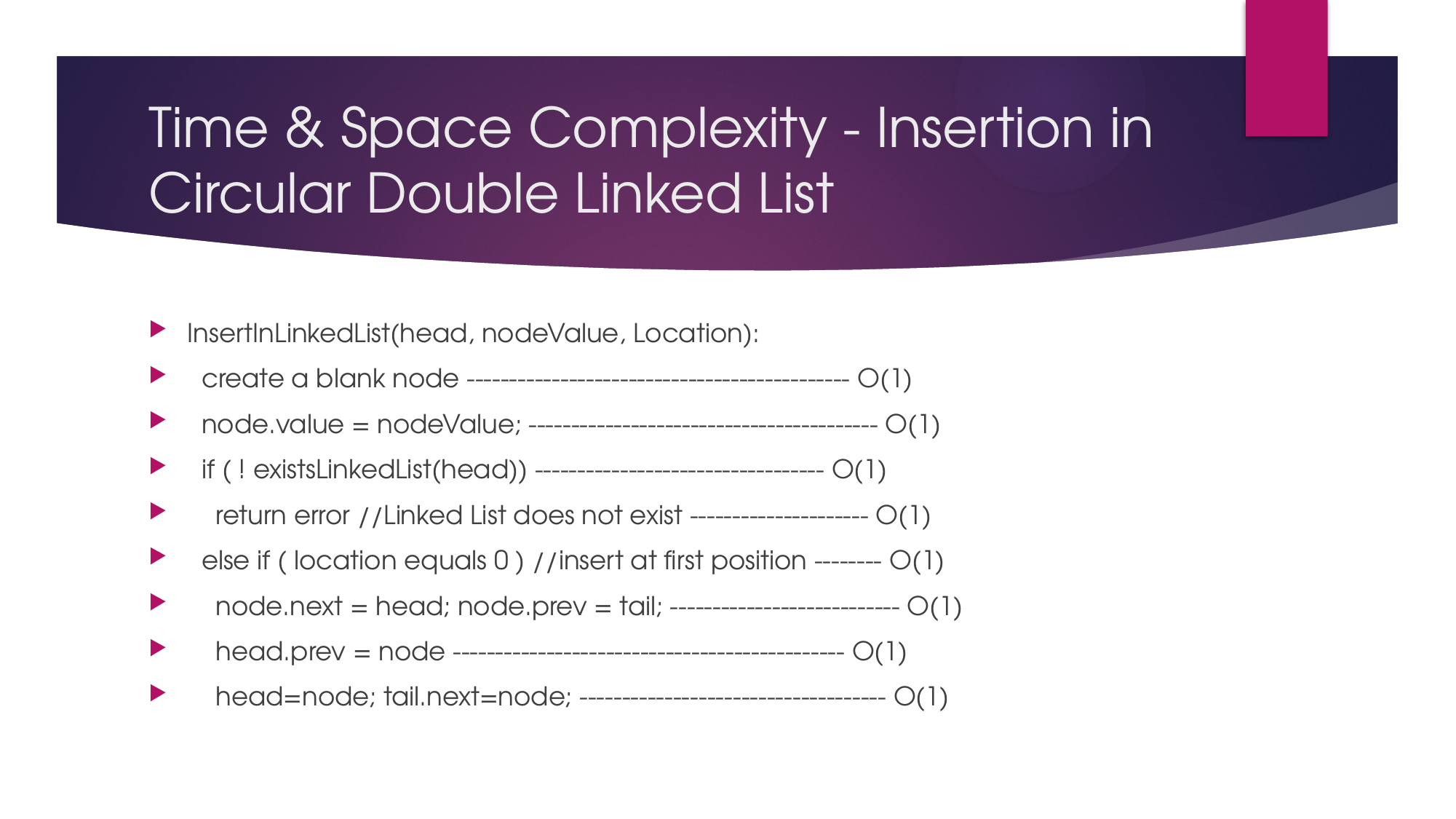

# Time & Space Complexity - Insertion in Circular Double Linked List
InsertInLinkedList(head, nodeValue, Location):
  create a blank node --------------------------------------------- O(1)
  node.value = nodeValue; ----------------------------------------- O(1)
  if ( ! existsLinkedList(head)) ---------------------------------- O(1)
    return error //Linked List does not exist --------------------- O(1)
  else if ( location equals 0 ) //insert at first position -------- O(1)
    node.next = head; node.prev = tail; --------------------------- O(1)
    head.prev = node ---------------------------------------------- O(1)
    head=node; tail.next=node; ------------------------------------ O(1)